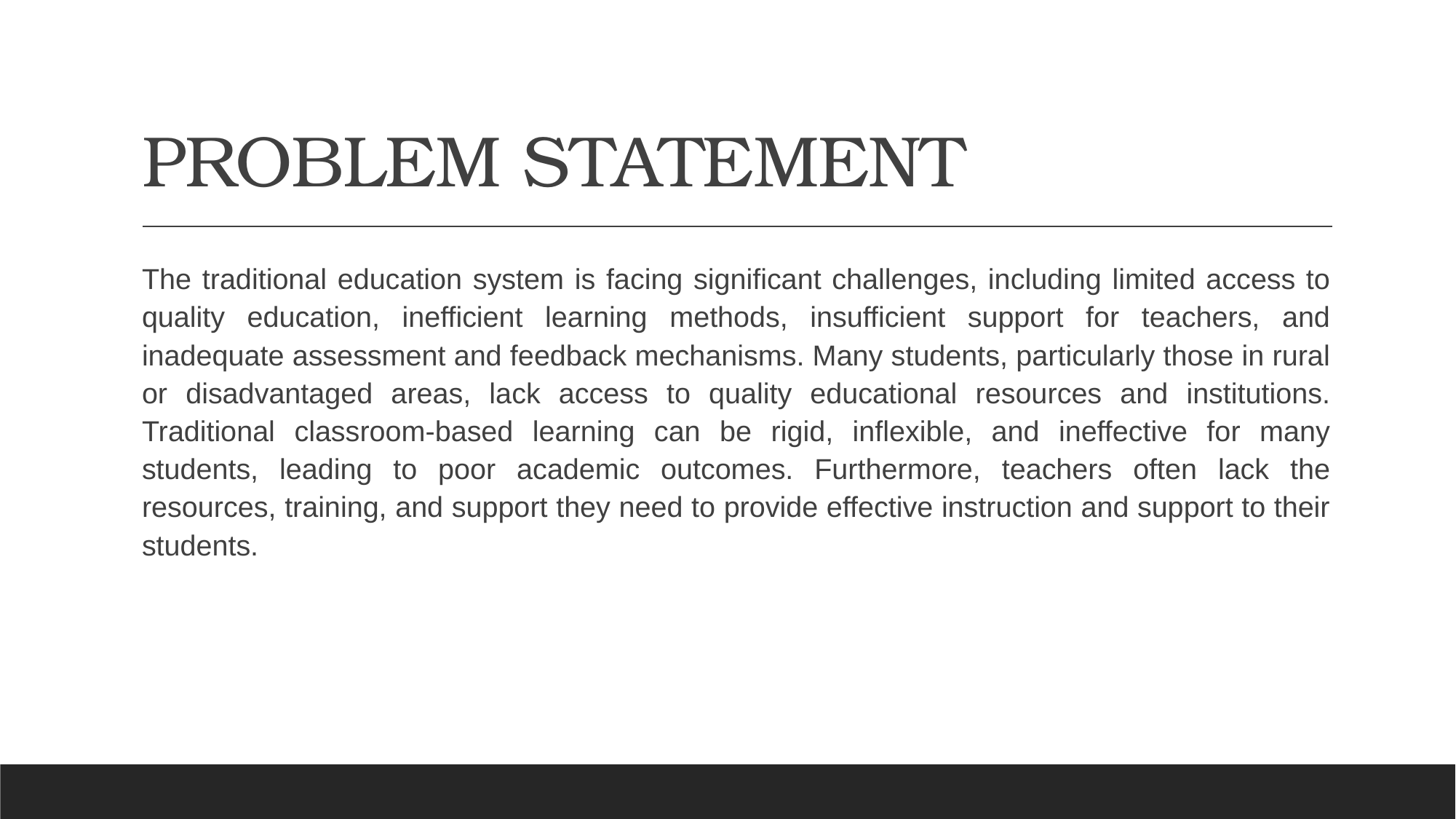

# PROBLEM STATEMENT
The traditional education system is facing significant challenges, including limited access to quality education, inefficient learning methods, insufficient support for teachers, and inadequate assessment and feedback mechanisms. Many students, particularly those in rural or disadvantaged areas, lack access to quality educational resources and institutions. Traditional classroom-based learning can be rigid, inflexible, and ineffective for many students, leading to poor academic outcomes. Furthermore, teachers often lack the resources, training, and support they need to provide effective instruction and support to their students.